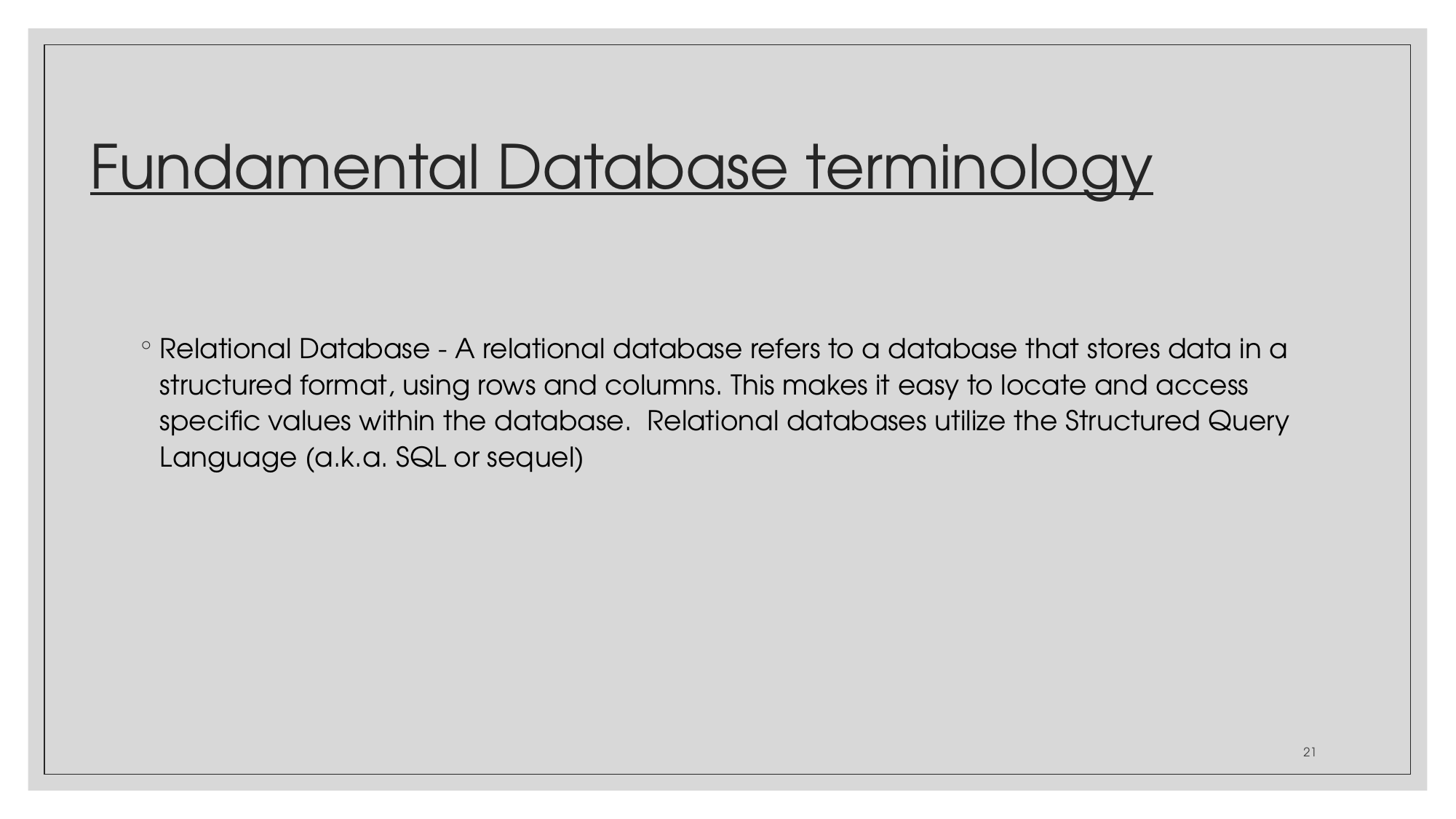

# Fundamental Database terminology
Relational Database - A relational database refers to a database that stores data in a structured format, using rows and columns. This makes it easy to locate and access specific values within the database.  Relational databases utilize the Structured Query Language (a.k.a. SQL or sequel)
21